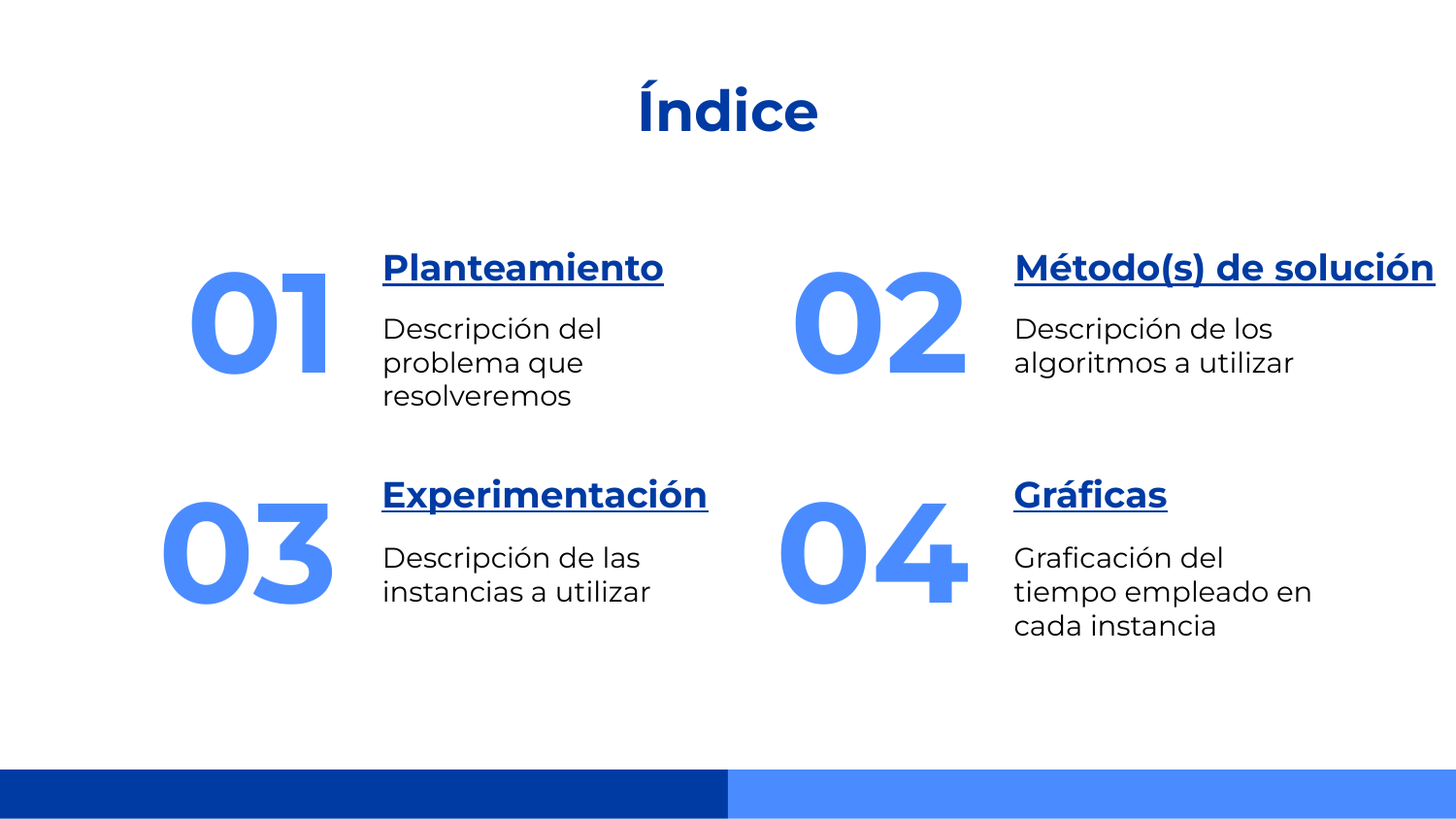

# Índice
Planteamiento
Método(s) de solución
01
02
Descripción del problema que resolveremos
Descripción de los algoritmos a utilizar

Experimentación
Gráficas
03
04
Descripción de las instancias a utilizar
Graficación del tiempo empleado en cada instancia